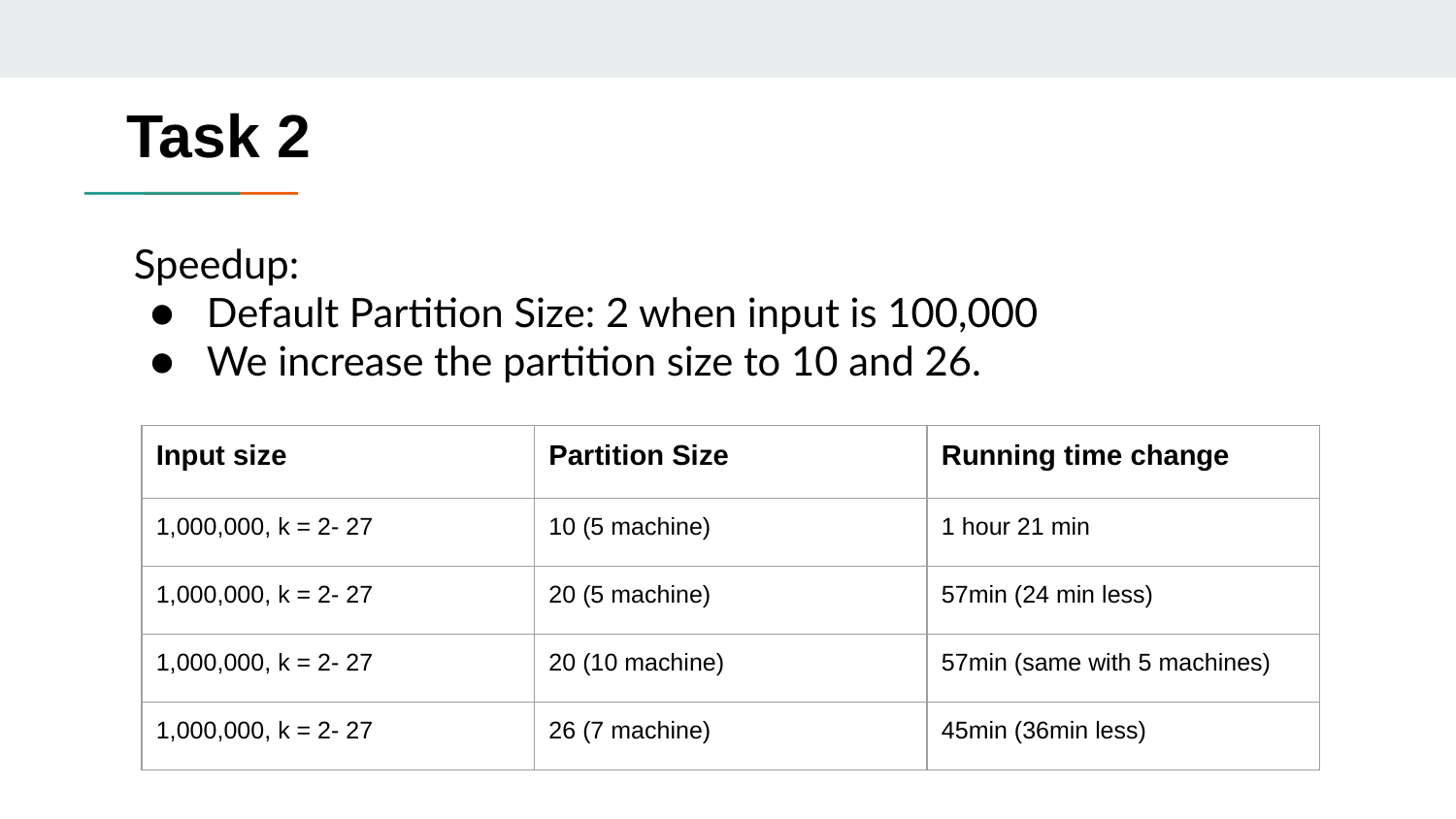

Task 2
Speedup:
Default Partition Size: 2 when input is 100,000
We increase the partition size to 10 and 26.

| Input size | Partition Size | Running time change |
| --- | --- | --- |
| 1,000,000, k = 2- 27 | 10 (5 machine) | 1 hour 21 min |
| 1,000,000, k = 2- 27 | 20 (5 machine) | 57min (24 min less) |
| 1,000,000, k = 2- 27 | 20 (10 machine) | 57min (same with 5 machines) |
| 1,000,000, k = 2- 27 | 26 (7 machine) | 45min (36min less) |